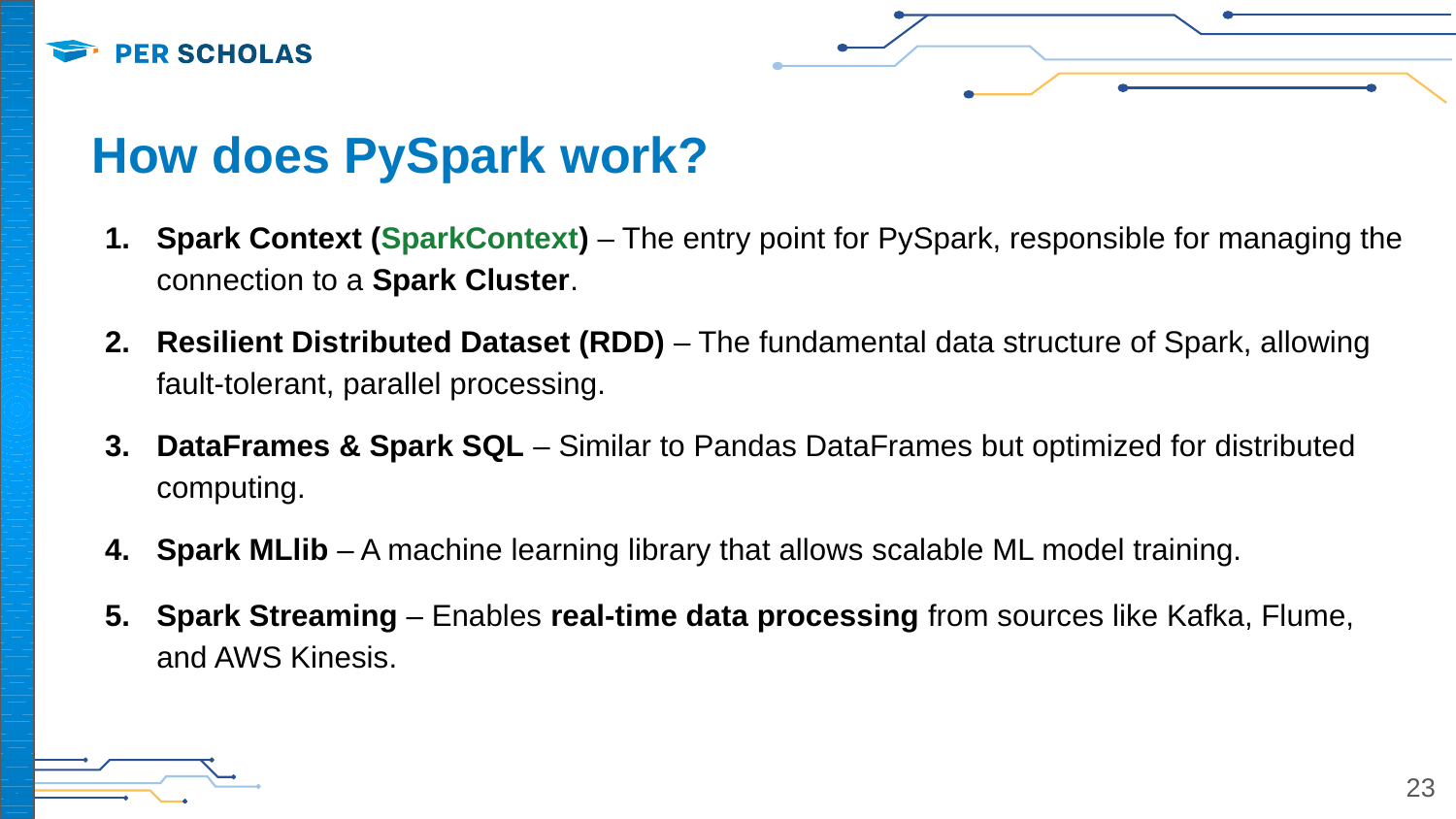

# How does PySpark work?
Spark Context (SparkContext) – The entry point for PySpark, responsible for managing the connection to a Spark Cluster.
Resilient Distributed Dataset (RDD) – The fundamental data structure of Spark, allowing fault-tolerant, parallel processing.
DataFrames & Spark SQL – Similar to Pandas DataFrames but optimized for distributed computing.
Spark MLlib – A machine learning library that allows scalable ML model training.
Spark Streaming – Enables real-time data processing from sources like Kafka, Flume, and AWS Kinesis.

23